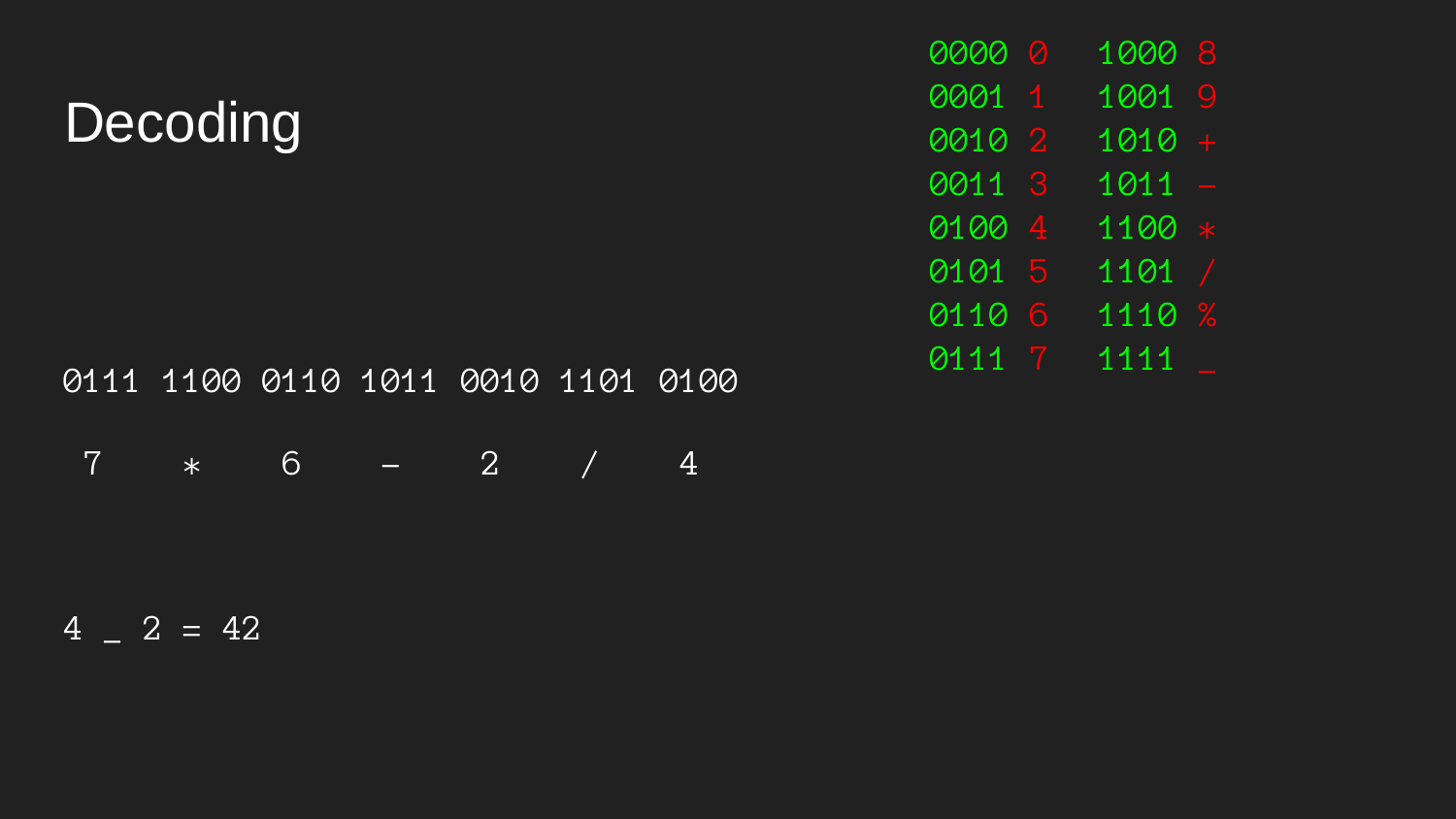

1000 8
1001 9
1010 +
1011 -
1100 *
1101 /
1110 %
1111 _

0000 0
0001 1
0010 2
0011 3
0100 4
0101 5
0110 6
0111 7

# Decoding
0111 1100 0110 1011 0010 1101 0100
 7    *    6    -    2    /    4

4 _ 2 = 42